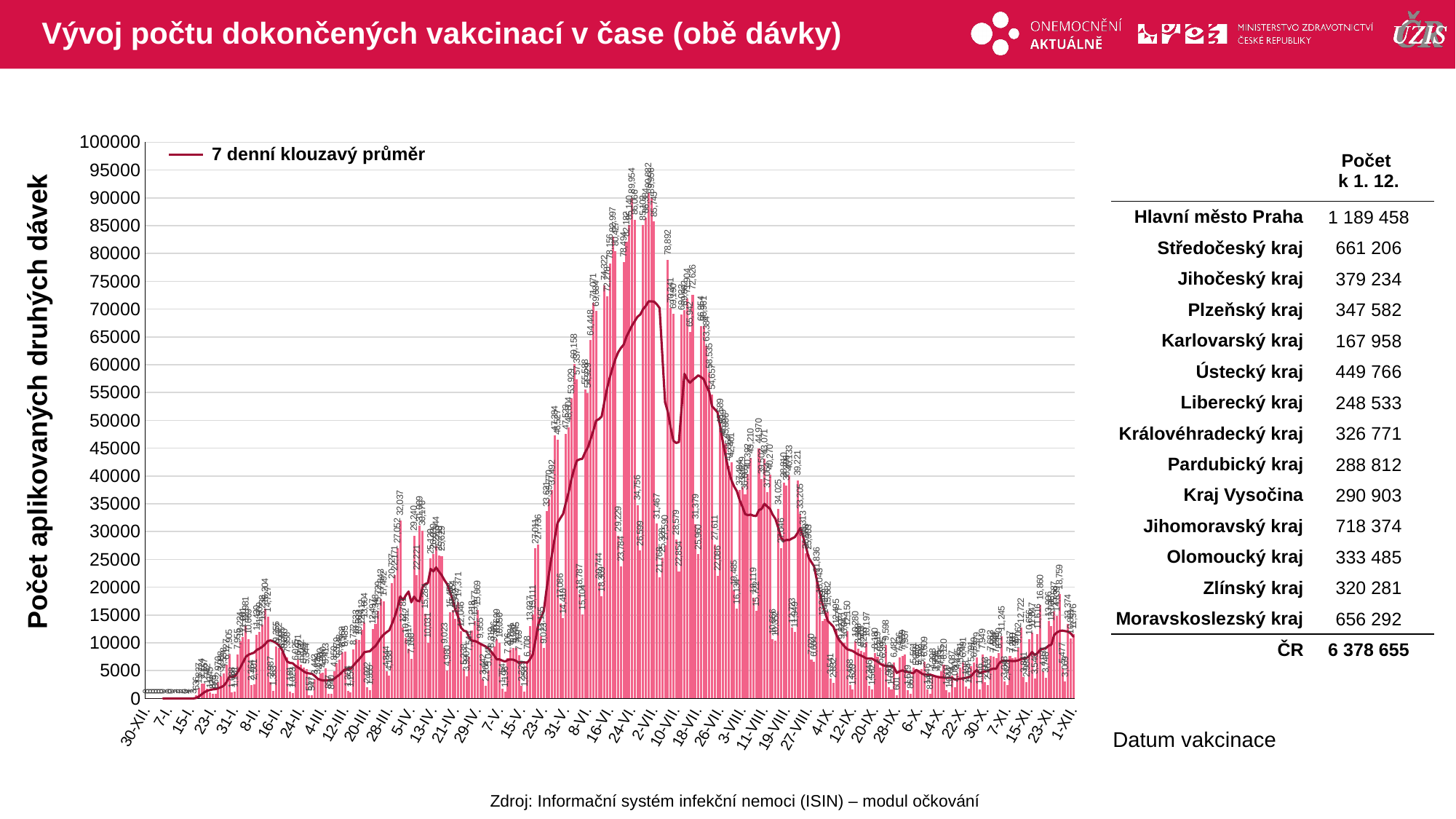

# Vývoj počtu dokončených vakcinací v čase (obě dávky)

### Chart

| Category | dokončené očkování |
|---|---|
| 30-XII. | 0.0 |
| 31-XII. | 0.0 |
| 1-I. | 0.0 |
| 2-I. | 0.0 |
| 3-I. | 0.0 |
| 4-I. | 0.0 |
| 5-I. | 0.0 |
| 6-I. | 1.0 |
| 7-I. | 0.0 |
| 8-I. | 0.0 |
| 9-I. | 1.0 |
| 10-I. | 2.0 |
| 11-I. | 2.0 |
| 12-I. | 2.0 |
| 13-I. | 0.0 |
| 14-I. | 4.0 |
| 15-I. | 1.0 |
| 16-I. | 3.0 |
| 17-I. | 636.0 |
| 18-I. | 1827.0 |
| 19-I. | 2724.0 |
| 20-I. | 2657.0 |
| 21-I. | 1742.0 |
| 22-I. | 1045.0 |
| 23-I. | 879.0 |
| 24-I. | 869.0 |
| 25-I. | 2970.0 |
| 26-I. | 3988.0 |
| 27-I. | 4538.0 |
| 28-I. | 6127.0 |
| 29-I. | 7905.0 |
| 30-I. | 1088.0 |
| 31-I. | 1181.0 |
| 1-II. | 7955.0 |
| 2-II. | 10224.0 |
| 3-II. | 11001.0 |
| 4-II. | 12981.0 |
| 5-II. | 10669.0 |
| 6-II. | 2364.0 |
| 7-II. | 2501.0 |
| 8-II. | 11430.0 |
| 9-II. | 11909.0 |
| 10-II. | 13238.0 |
| 11-II. | 16204.0 |
| 12-II. | 14727.0 |
| 13-II. | 2987.0 |
| 14-II. | 1383.0 |
| 15-II. | 9355.0 |
| 16-II. | 9072.0 |
| 17-II. | 8305.0 |
| 18-II. | 8070.0 |
| 19-II. | 7358.0 |
| 20-II. | 1181.0 |
| 21-II. | 1023.0 |
| 22-II. | 6025.0 |
| 23-II. | 6971.0 |
| 24-II. | 6032.0 |
| 25-II. | 5545.0 |
| 26-II. | 5344.0 |
| 27-II. | 557.0 |
| 28-II. | 547.0 |
| 1-III. | 3442.0 |
| 2-III. | 3539.0 |
| 3-III. | 4500.0 |
| 4-III. | 4680.0 |
| 5-III. | 5413.0 |
| 6-III. | 857.0 |
| 7-III. | 840.0 |
| 8-III. | 4850.0 |
| 9-III. | 6379.0 |
| 10-III. | 6948.0 |
| 11-III. | 8368.0 |
| 12-III. | 8485.0 |
| 13-III. | 1304.0 |
| 14-III. | 1150.0 |
| 15-III. | 8772.0 |
| 16-III. | 10533.0 |
| 17-III. | 10502.0 |
| 18-III. | 12412.0 |
| 19-III. | 13604.0 |
| 20-III. | 2022.0 |
| 21-III. | 1555.0 |
| 22-III. | 12497.0 |
| 23-III. | 13348.0 |
| 24-III. | 15729.0 |
| 25-III. | 17843.0 |
| 26-III. | 17492.0 |
| 27-III. | 4844.0 |
| 28-III. | 4138.0 |
| 29-III. | 20727.0 |
| 30-III. | 22171.0 |
| 31-III. | 27052.0 |
| 1-IV. | 32037.0 |
| 2-IV. | 12781.0 |
| 3-IV. | 10912.0 |
| 4-IV. | 8917.0 |
| 5-IV. | 7180.0 |
| 6-IV. | 29240.0 |
| 7-IV. | 22221.0 |
| 8-IV. | 31009.0 |
| 9-IV. | 30170.0 |
| 10-IV. | 15284.0 |
| 11-IV. | 10031.0 |
| 12-IV. | 25120.0 |
| 13-IV. | 26030.0 |
| 14-IV. | 27344.0 |
| 15-IV. | 25710.0 |
| 16-IV. | 25629.0 |
| 17-IV. | 9023.0 |
| 18-IV. | 4980.0 |
| 19-IV. | 15458.0 |
| 20-IV. | 15854.0 |
| 21-IV. | 14342.0 |
| 22-IV. | 17371.0 |
| 23-IV. | 12046.0 |
| 24-IV. | 5238.0 |
| 25-IV. | 3990.0 |
| 26-IV. | 7544.0 |
| 27-IV. | 12218.0 |
| 28-IV. | 13977.0 |
| 29-IV. | 15869.0 |
| 30-IV. | 9955.0 |
| 1-V. | 3442.0 |
| 2-V. | 2264.0 |
| 3-V. | 5045.0 |
| 4-V. | 8319.0 |
| 5-V. | 9386.0 |
| 6-V. | 10699.0 |
| 7-V. | 10050.0 |
| 8-V. | 1754.0 |
| 9-V. | 1196.0 |
| 10-V. | 7206.0 |
| 11-V. | 8784.0 |
| 12-V. | 9082.0 |
| 13-V. | 9145.0 |
| 14-V. | 7769.0 |
| 15-V. | 2229.0 |
| 16-V. | 1258.0 |
| 17-V. | 6708.0 |
| 18-V. | 13037.0 |
| 19-V. | 15111.0 |
| 20-V. | 27011.0 |
| 21-V. | 27736.0 |
| 22-V. | 11165.0 |
| 23-V. | 9023.0 |
| 24-V. | 33631.0 |
| 25-V. | 35770.0 |
| 26-V. | 37492.0 |
| 27-V. | 47284.0 |
| 28-V. | 46527.0 |
| 29-V. | 17086.0 |
| 30-V. | 14418.0 |
| 31-V. | 47523.0 |
| 1-VI. | 48804.0 |
| 2-VI. | 53929.0 |
| 3-VI. | 60158.0 |
| 4-VI. | 57337.0 |
| 5-VI. | 18787.0 |
| 6-VI. | 15104.0 |
| 7-VI. | 55588.0 |
| 8-VI. | 54929.0 |
| 9-VI. | 64448.0 |
| 10-VI. | 71071.0 |
| 11-VI. | 69684.0 |
| 12-VI. | 20744.0 |
| 13-VI. | 18369.0 |
| 14-VI. | 74322.0 |
| 15-VI. | 72278.0 |
| 16-VI. | 78156.0 |
| 17-VI. | 82997.0 |
| 18-VI. | 80427.0 |
| 19-VI. | 29229.0 |
| 20-VI. | 23784.0 |
| 21-VI. | 78494.0 |
| 22-VI. | 82182.0 |
| 23-VI. | 85140.0 |
| 24-VI. | 89954.0 |
| 25-VI. | 86066.0 |
| 26-VI. | 34756.0 |
| 27-VI. | 26599.0 |
| 28-VI. | 85102.0 |
| 29-VI. | 86384.0 |
| 30-VI. | 90882.0 |
| 1-VII. | 89956.0 |
| 2-VII. | 85745.0 |
| 3-VII. | 31467.0 |
| 4-VII. | 21768.0 |
| 5-VII. | 25328.0 |
| 6-VII. | 27590.0 |
| 7-VII. | 78892.0 |
| 8-VII. | 70241.0 |
| 9-VII. | 69190.0 |
| 10-VII. | 28579.0 |
| 11-VII. | 22854.0 |
| 12-VII. | 69022.0 |
| 13-VII. | 69802.0 |
| 14-VII. | 71904.0 |
| 15-VII. | 65942.0 |
| 16-VII. | 72626.0 |
| 17-VII. | 31379.0 |
| 18-VII. | 25960.0 |
| 19-VII. | 66954.0 |
| 20-VII. | 66961.0 |
| 21-VII. | 63384.0 |
| 22-VII. | 58535.0 |
| 23-VII. | 54657.0 |
| 24-VII. | 27611.0 |
| 25-VII. | 22086.0 |
| 26-VII. | 48589.0 |
| 27-VII. | 46539.0 |
| 28-VII. | 45886.0 |
| 29-VII. | 41864.0 |
| 30-VII. | 42461.0 |
| 31-VII. | 19485.0 |
| 1-VIII. | 16134.0 |
| 2-VIII. | 37484.0 |
| 3-VIII. | 38029.0 |
| 4-VIII. | 36665.0 |
| 5-VIII. | 40392.0 |
| 6-VIII. | 43210.0 |
| 7-VIII. | 18119.0 |
| 8-VIII. | 15722.0 |
| 9-VIII. | 44970.0 |
| 10-VIII. | 39502.0 |
| 11-VIII. | 43071.0 |
| 12-VIII. | 37064.0 |
| 13-VIII. | 40270.0 |
| 14-VIII. | 10666.0 |
| 15-VIII. | 10352.0 |
| 16-VIII. | 34025.0 |
| 17-VIII. | 27046.0 |
| 18-VIII. | 38810.0 |
| 19-VIII. | 38306.0 |
| 20-VIII. | 40133.0 |
| 21-VIII. | 12723.0 |
| 22-VIII. | 11949.0 |
| 23-VIII. | 39221.0 |
| 24-VIII. | 33205.0 |
| 25-VIII. | 28313.0 |
| 26-VIII. | 26088.0 |
| 27-VIII. | 25903.0 |
| 28-VIII. | 7020.0 |
| 29-VIII. | 6604.0 |
| 30-VIII. | 21836.0 |
| 31-VIII. | 18043.0 |
| 1-IX. | 13969.0 |
| 2-IX. | 14352.0 |
| 3-IX. | 15682.0 |
| 4-IX. | 3541.0 |
| 5-IX. | 2832.0 |
| 6-IX. | 12495.0 |
| 7-IX. | 11077.0 |
| 8-IX. | 9827.0 |
| 9-IX. | 10042.0 |
| 10-IX. | 12150.0 |
| 11-IX. | 2468.0 |
| 12-IX. | 1620.0 |
| 13-IX. | 10280.0 |
| 14-IX. | 8988.0 |
| 15-IX. | 8503.0 |
| 16-IX. | 8253.0 |
| 17-IX. | 10197.0 |
| 18-IX. | 2346.0 |
| 19-IX. | 1562.0 |
| 20-IX. | 8180.0 |
| 21-IX. | 7519.0 |
| 22-IX. | 5503.0 |
| 23-IX. | 6395.0 |
| 24-IX. | 9598.0 |
| 25-IX. | 1985.0 |
| 26-IX. | 1624.0 |
| 27-IX. | 6482.0 |
| 28-IX. | 601.0 |
| 29-IX. | 7436.0 |
| 30-IX. | 7669.0 |
| 1-X. | 7937.0 |
| 2-X. | 1529.0 |
| 3-X. | 861.0 |
| 4-X. | 5561.0 |
| 5-X. | 5056.0 |
| 6-X. | 5152.0 |
| 7-X. | 5242.0 |
| 8-X. | 6609.0 |
| 9-X. | 1646.0 |
| 10-X. | 828.0 |
| 11-X. | 4398.0 |
| 12-X. | 3988.0 |
| 13-X. | 4175.0 |
| 14-X. | 4935.0 |
| 15-X. | 6120.0 |
| 16-X. | 1509.0 |
| 17-X. | 1044.0 |
| 18-X. | 4087.0 |
| 19-X. | 2080.0 |
| 20-X. | 4445.0 |
| 21-X. | 5581.0 |
| 22-X. | 6491.0 |
| 23-X. | 2198.0 |
| 24-X. | 1764.0 |
| 25-X. | 5791.0 |
| 26-X. | 6519.0 |
| 27-X. | 7379.0 |
| 28-X. | 1666.0 |
| 29-X. | 7949.0 |
| 30-X. | 2903.0 |
| 31-X. | 2463.0 |
| 1-XI. | 7683.0 |
| 2-XI. | 7524.0 |
| 3-XI. | 7288.0 |
| 4-XI. | 8150.0 |
| 5-XI. | 11245.0 |
| 6-XI. | 3048.0 |
| 7-XI. | 2428.0 |
| 8-XI. | 7617.0 |
| 9-XI. | 7280.0 |
| 10-XI. | 7357.0 |
| 11-XI. | 9062.0 |
| 12-XI. | 12722.0 |
| 13-XI. | 3841.0 |
| 14-XI. | 2988.0 |
| 15-XI. | 10656.0 |
| 16-XI. | 11847.0 |
| 17-XI. | 3546.0 |
| 18-XI. | 11616.0 |
| 19-XI. | 16860.0 |
| 20-XI. | 4931.0 |
| 21-XI. | 3748.0 |
| 22-XI. | 13906.0 |
| 23-XI. | 13036.0 |
| 24-XI. | 15687.0 |
| 25-XI. | 14839.0 |
| 26-XI. | 18759.0 |
| 27-XI. | 5477.0 |
| 28-XI. | 3069.0 |
| 29-XI. | 13374.0 |
| 30-XI. | 10801.0 |
| 1-XII. | 11576.0 |
|  | Počet k 1. 12. |
| --- | --- |
| Hlavní město Praha | 1 189 458 |
| Středočeský kraj | 661 206 |
| Jihočeský kraj | 379 234 |
| Plzeňský kraj | 347 582 |
| Karlovarský kraj | 167 958 |
| Ústecký kraj | 449 766 |
| Liberecký kraj | 248 533 |
| Královéhradecký kraj | 326 771 |
| Pardubický kraj | 288 812 |
| Kraj Vysočina | 290 903 |
| Jihomoravský kraj | 718 374 |
| Olomoucký kraj | 333 485 |
| Zlínský kraj | 320 281 |
| Moravskoslezský kraj | 656 292 |
| ČR | 6 378 655 |
7 denní klouzavý průměr
Počet aplikovaných druhých dávek
Datum vakcinace
Zdroj: Informační systém infekční nemoci (ISIN) – modul očkování